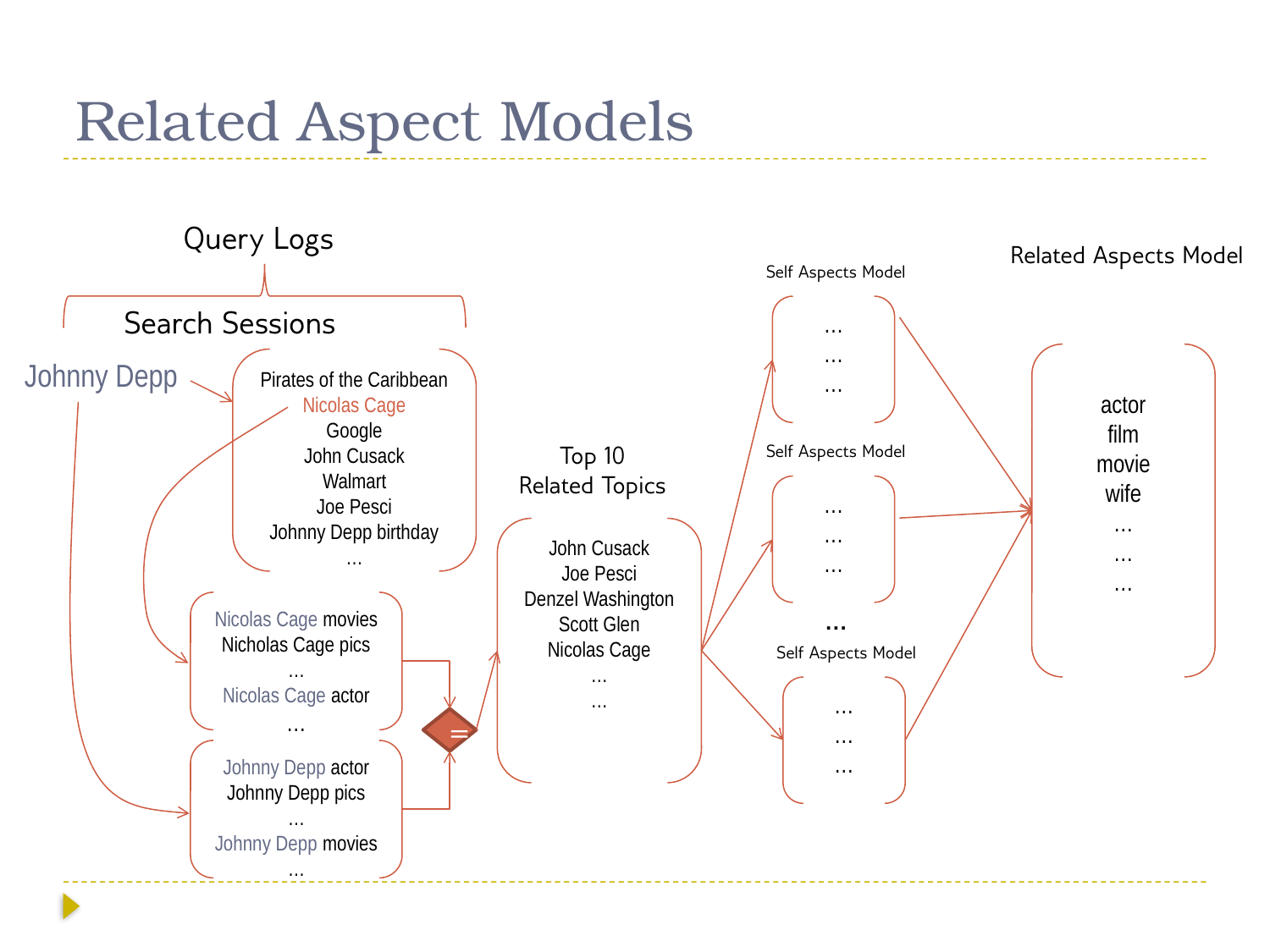

# Related Aspect Models

Query Logs
Related Aspects Model

actor
film
movie
wife
…
…
…

Self Aspects Model
…
…
…

Top 10
Related Topics
John Cusack
Joe Pesci
Denzel Washington
Scott Glen
Nicolas Cage
…
…

Self Aspects Model
…
…
…

…
Self Aspects Model
…
…
…

Johnny Depp actor
Johnny Depp pics
…
Johnny Depp movies
…

Search Sessions
Johnny Depp
Pirates of the Caribbean
Nicolas Cage
Google
John Cusack
Walmart
Joe Pesci
Johnny Depp birthday
…

Nicolas Cage movies
Nicholas Cage pics
…
Nicolas Cage actor
…
=